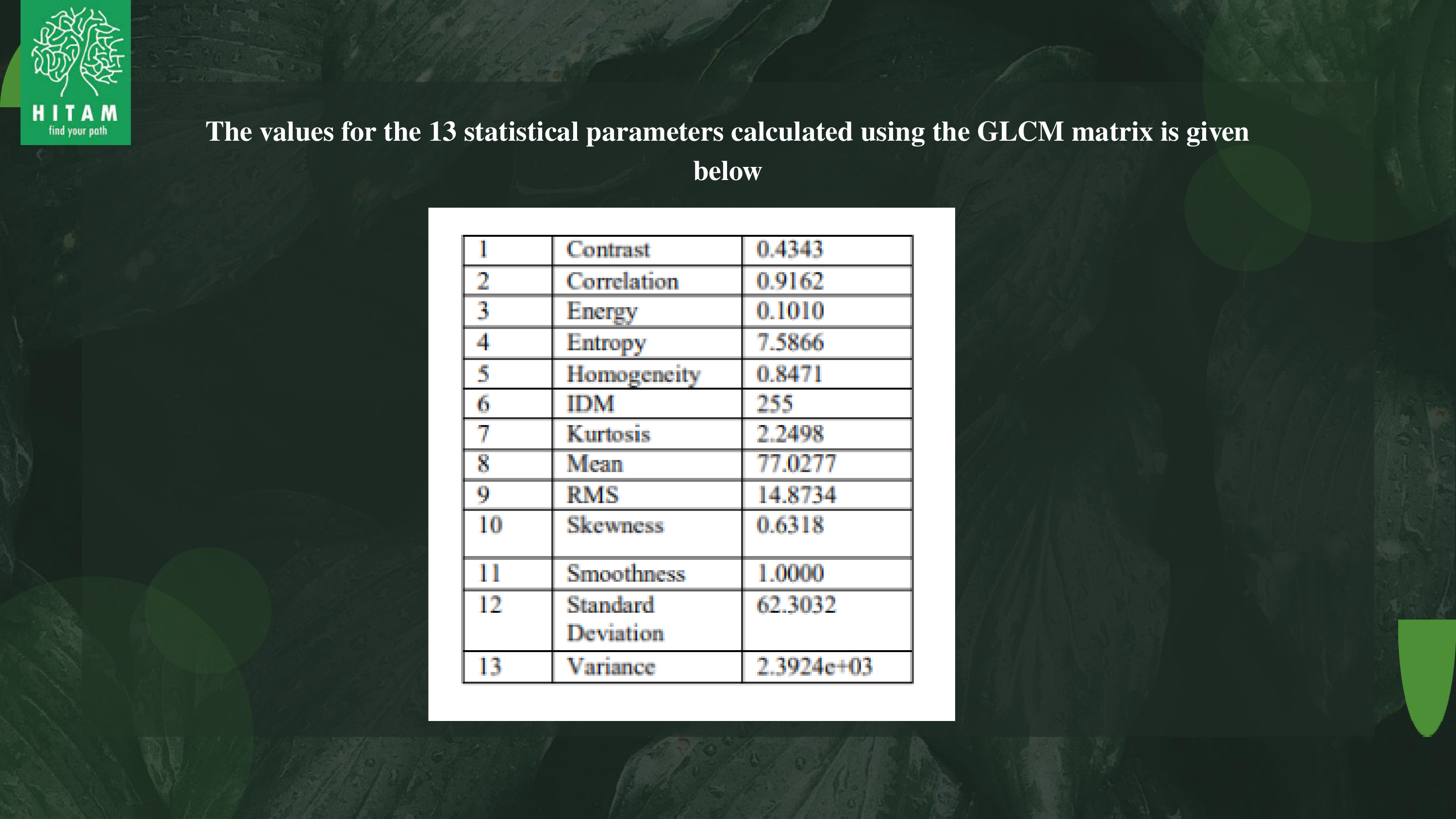

The values for the 13 statistical parameters calculated using the GLCM matrix is given below